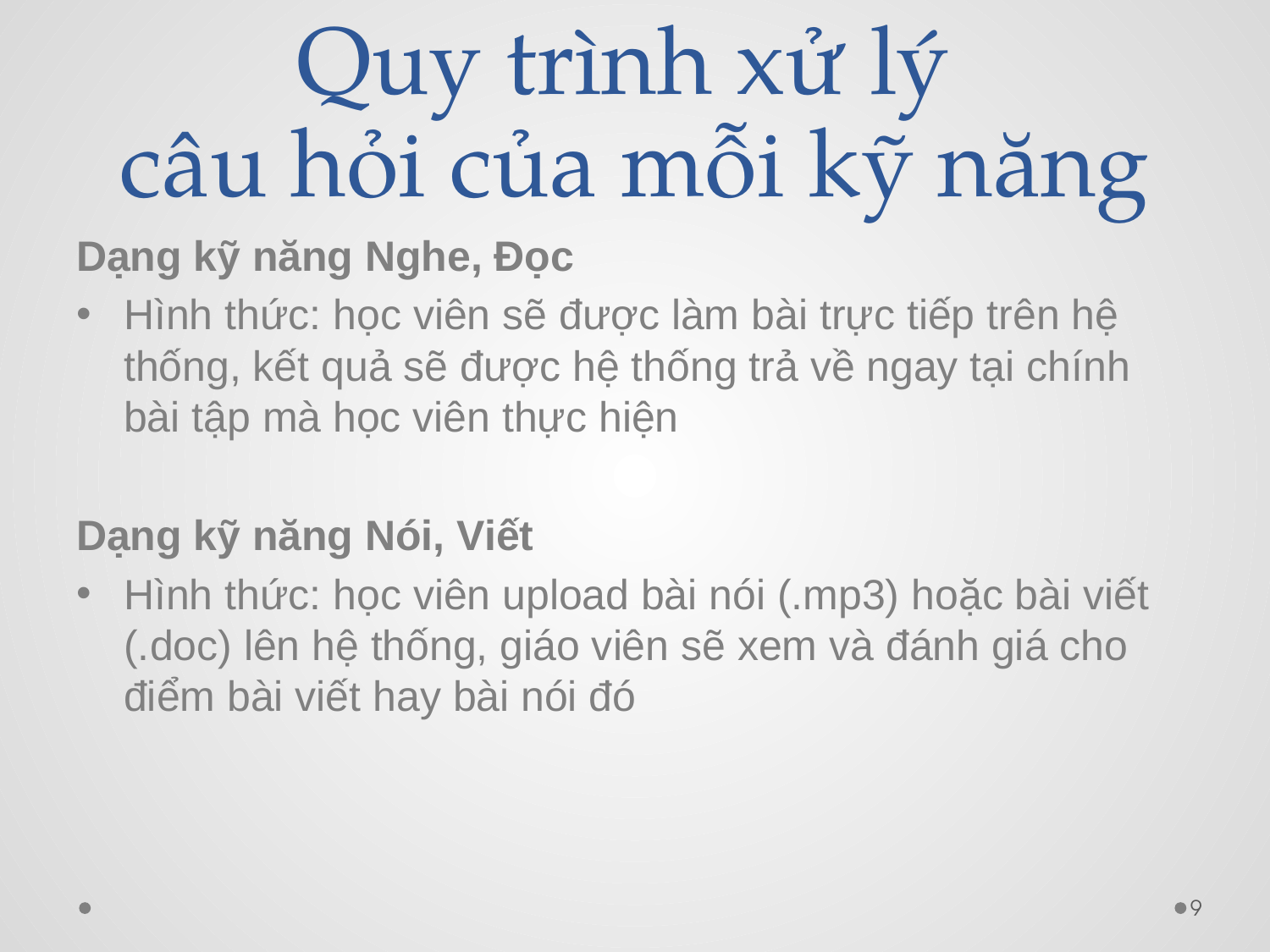

# Quy trình xử lý câu hỏi của mỗi kỹ năng
Dạng kỹ năng Nghe, Đọc
Hình thức: học viên sẽ được làm bài trực tiếp trên hệ thống, kết quả sẽ được hệ thống trả về ngay tại chính bài tập mà học viên thực hiện

Dạng kỹ năng Nói, Viết
Hình thức: học viên upload bài nói (.mp3) hoặc bài viết (.doc) lên hệ thống, giáo viên sẽ xem và đánh giá cho điểm bài viết hay bài nói đó
9